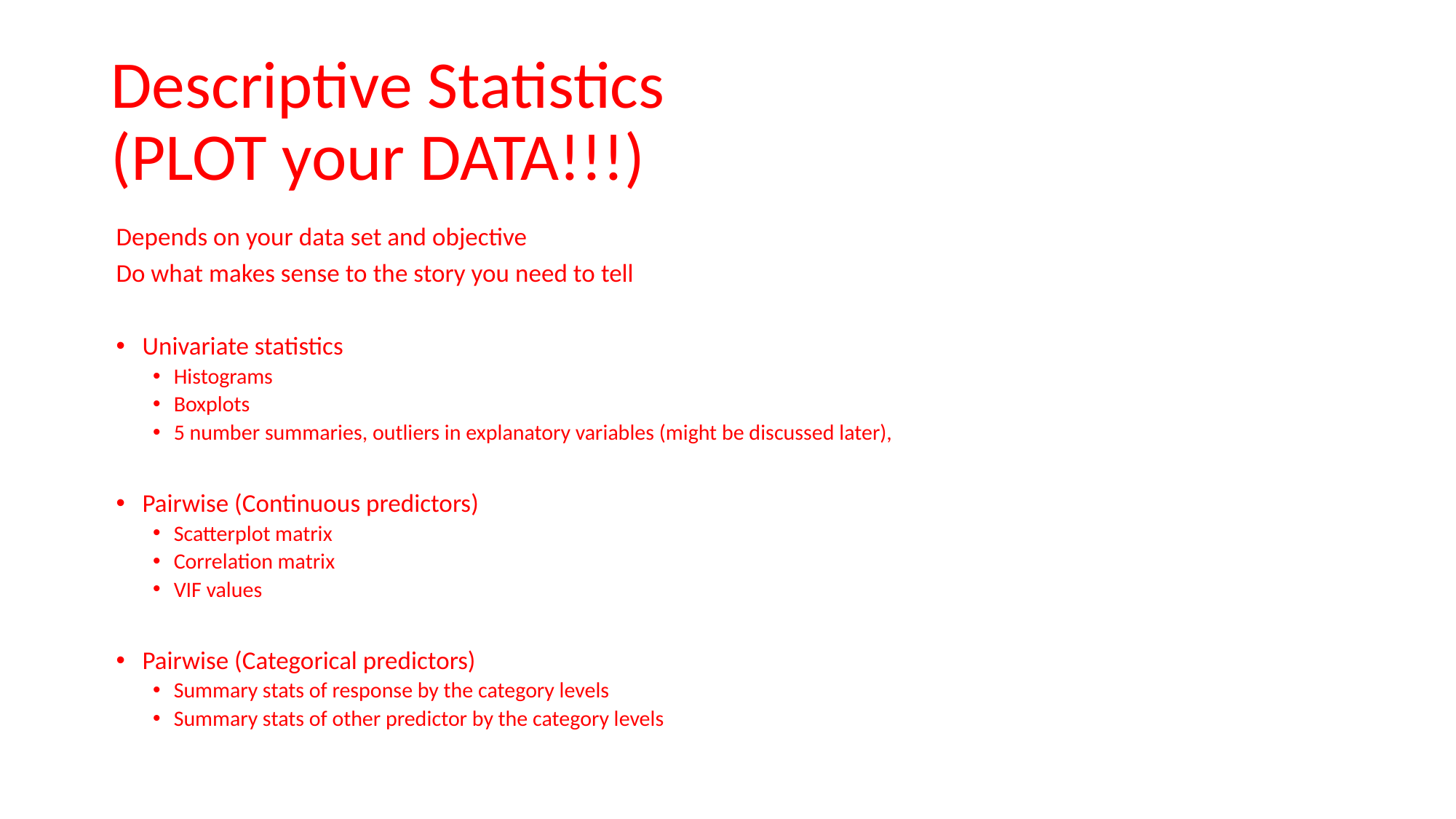

# Descriptive Statistics (PLOT your DATA!!!)
Depends on your data set and objective
Do what makes sense to the story you need to tell

Univariate statistics
Histograms
Boxplots
5 number summaries, outliers in explanatory variables (might be discussed later),

Pairwise (Continuous predictors)
Scatterplot matrix
Correlation matrix
VIF values

Pairwise (Categorical predictors)
Summary stats of response by the category levels
Summary stats of other predictor by the category levels